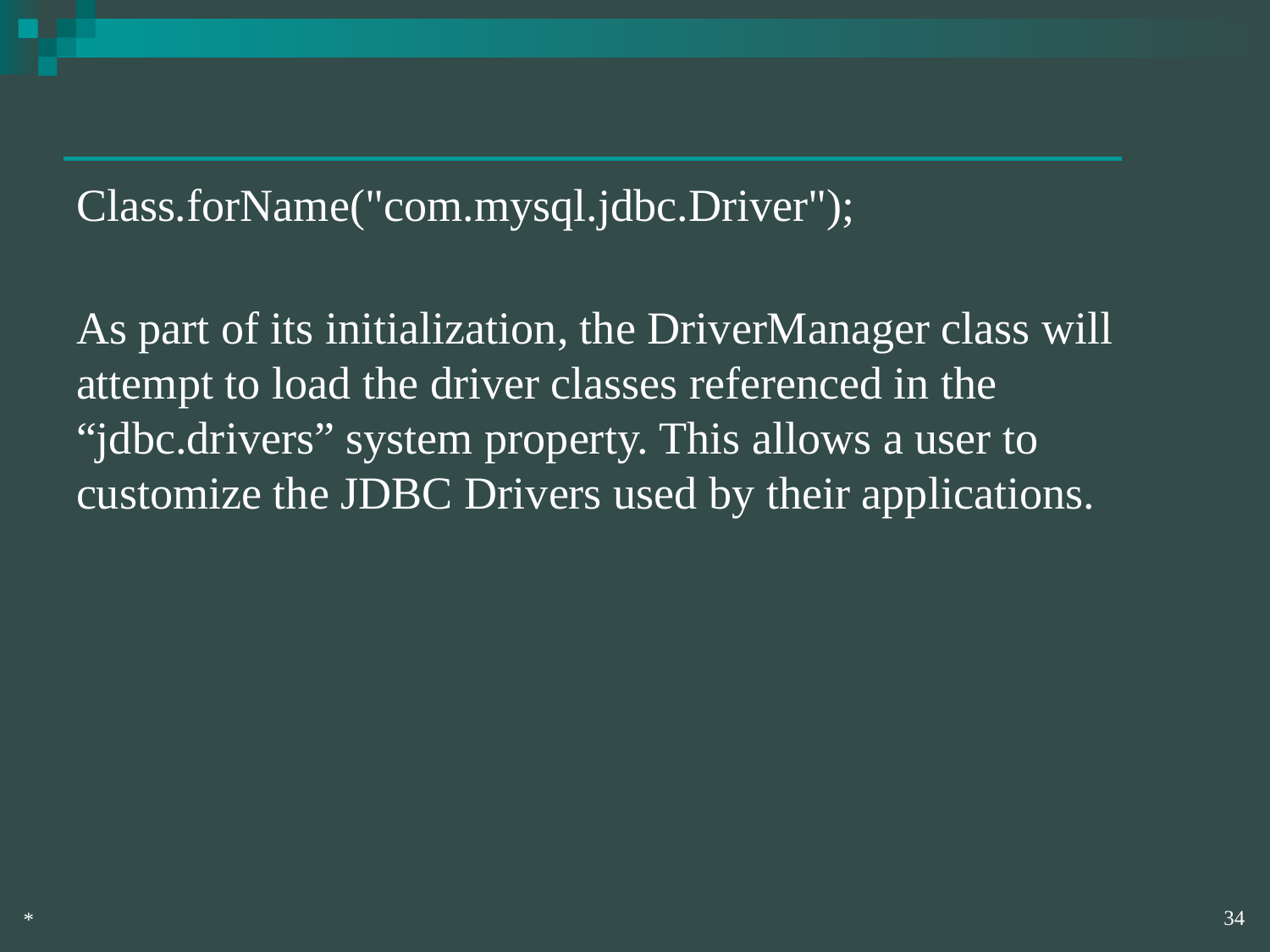

Class.forName("com.mysql.jdbc.Driver");

As part of its initialization, the DriverManager class will attempt to load the driver classes referenced in the “jdbc.drivers” system property. This allows a user to customize the JDBC Drivers used by their applications.

34